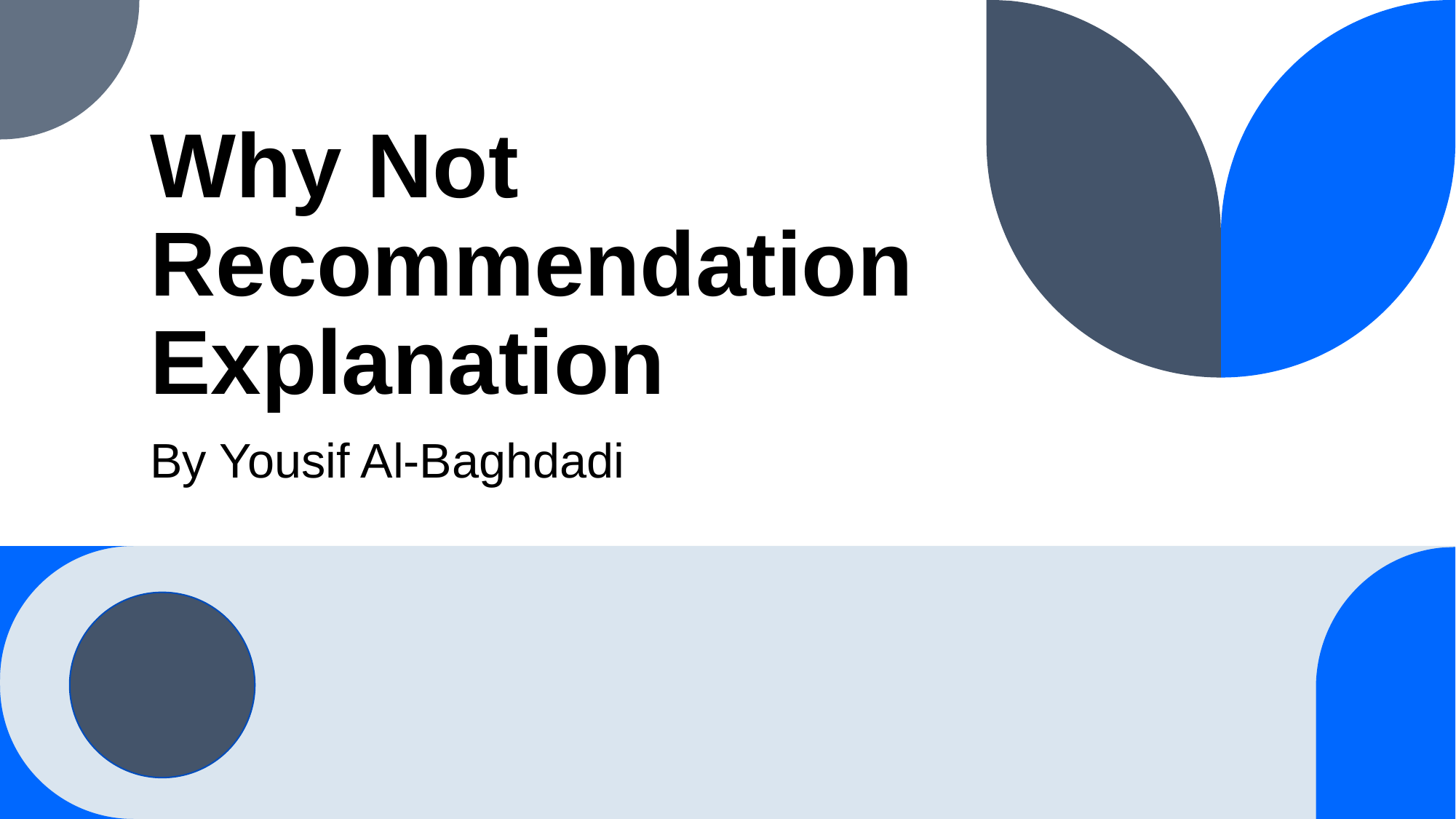

# Why Not Recommendation Explanation
By Yousif Al-Baghdadi